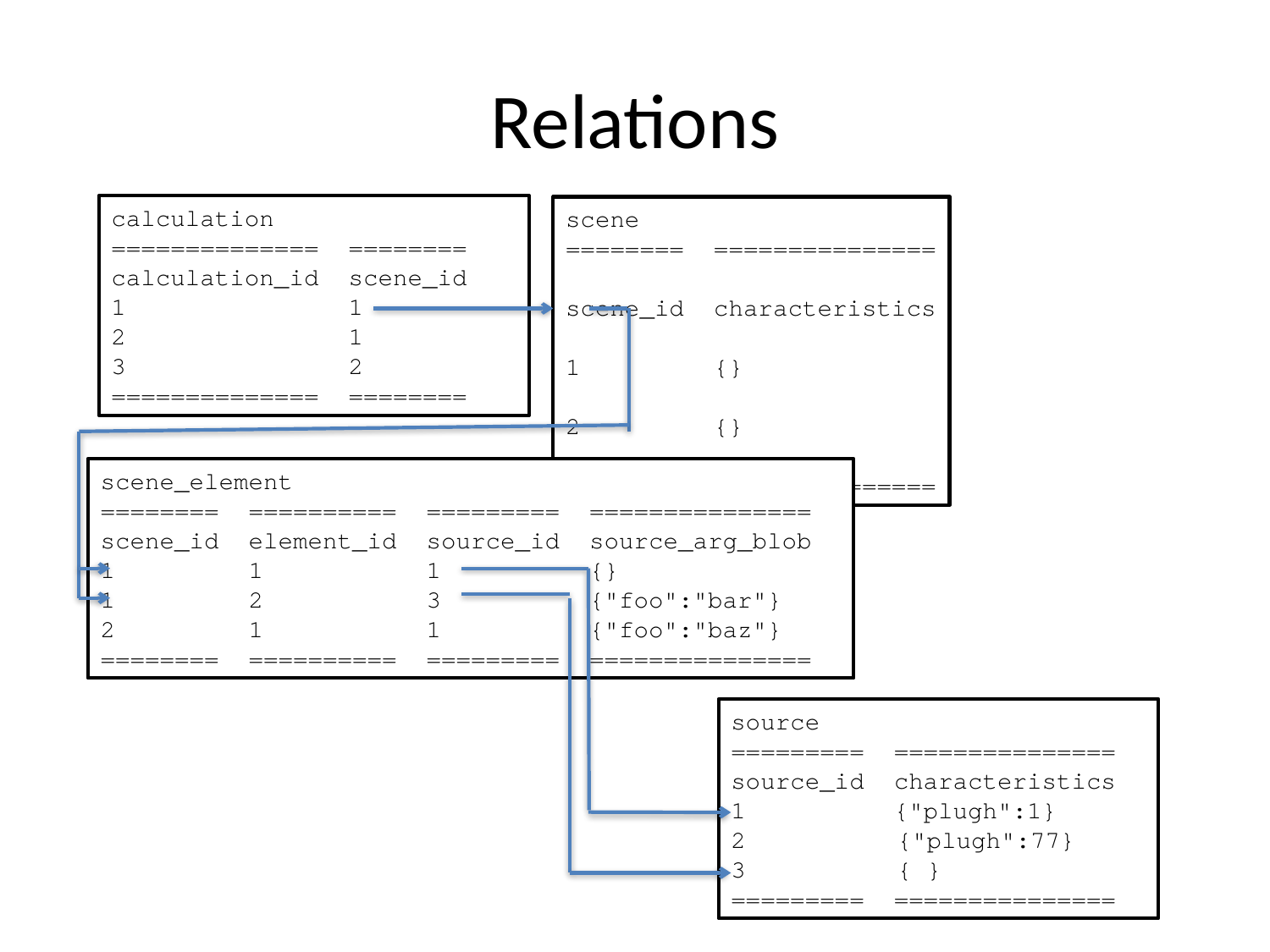

# Relations
calculation
==============  ========
calculation_id  scene_id
1               1
2               1
3               2
==============  ========
scene
========  ===============
scene_id  characteristics
1         {}
2         {}
========  ===============

scene_element
========  ==========  =========  ===============
scene_id  element_id  source_id  source_arg_blob
1         1           1          {}
1         2           3          {"foo":"bar"}
2         1           1          {"foo":"baz"}
========  ==========  =========  ===============
source
=========  ===============
source_id  characteristics
1          {"plugh":1}
        {"plugh":77}
        { }
=========  ===============